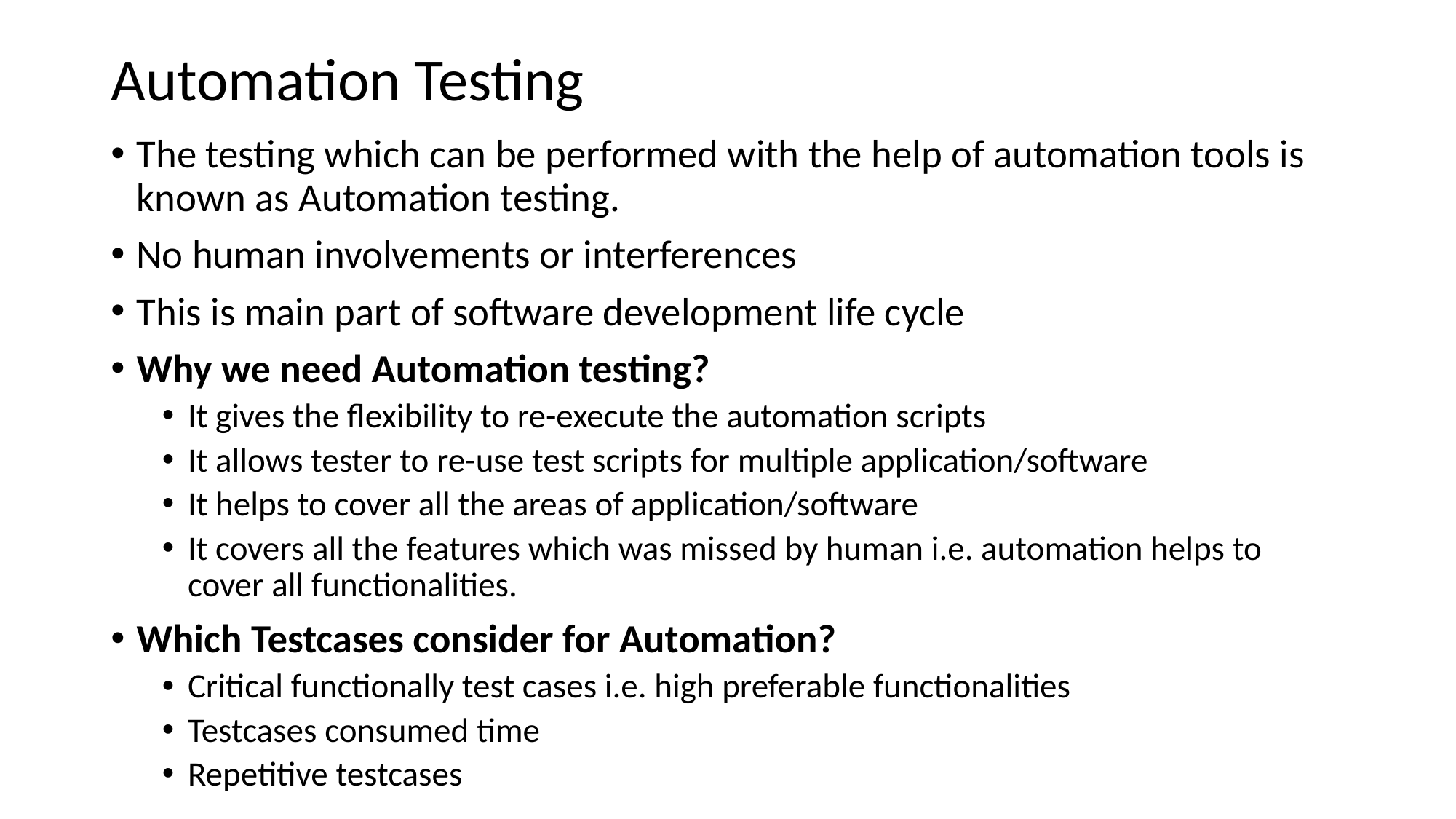

# Automation Testing
The testing which can be performed with the help of automation tools is known as Automation testing.
No human involvements or interferences
This is main part of software development life cycle
Why we need Automation testing?
It gives the flexibility to re-execute the automation scripts
It allows tester to re-use test scripts for multiple application/software
It helps to cover all the areas of application/software
It covers all the features which was missed by human i.e. automation helps to cover all functionalities.
Which Testcases consider for Automation?
Critical functionally test cases i.e. high preferable functionalities
Testcases consumed time
Repetitive testcases